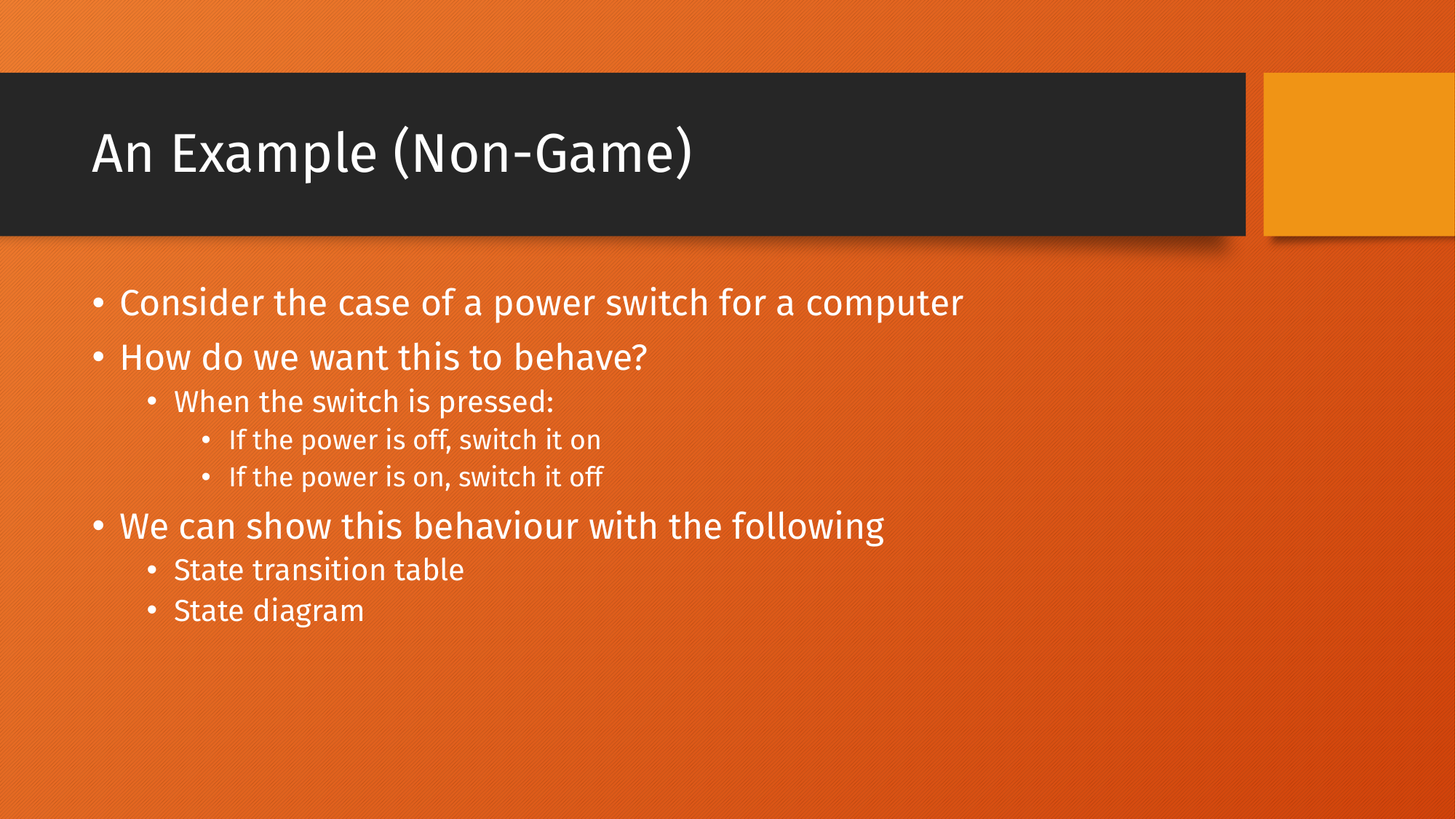

# An Example (Non-Game)
Consider the case of a power switch for a computer
How do we want this to behave?
When the switch is pressed:
If the power is off, switch it on
If the power is on, switch it off
We can show this behaviour with the following
State transition table
State diagram